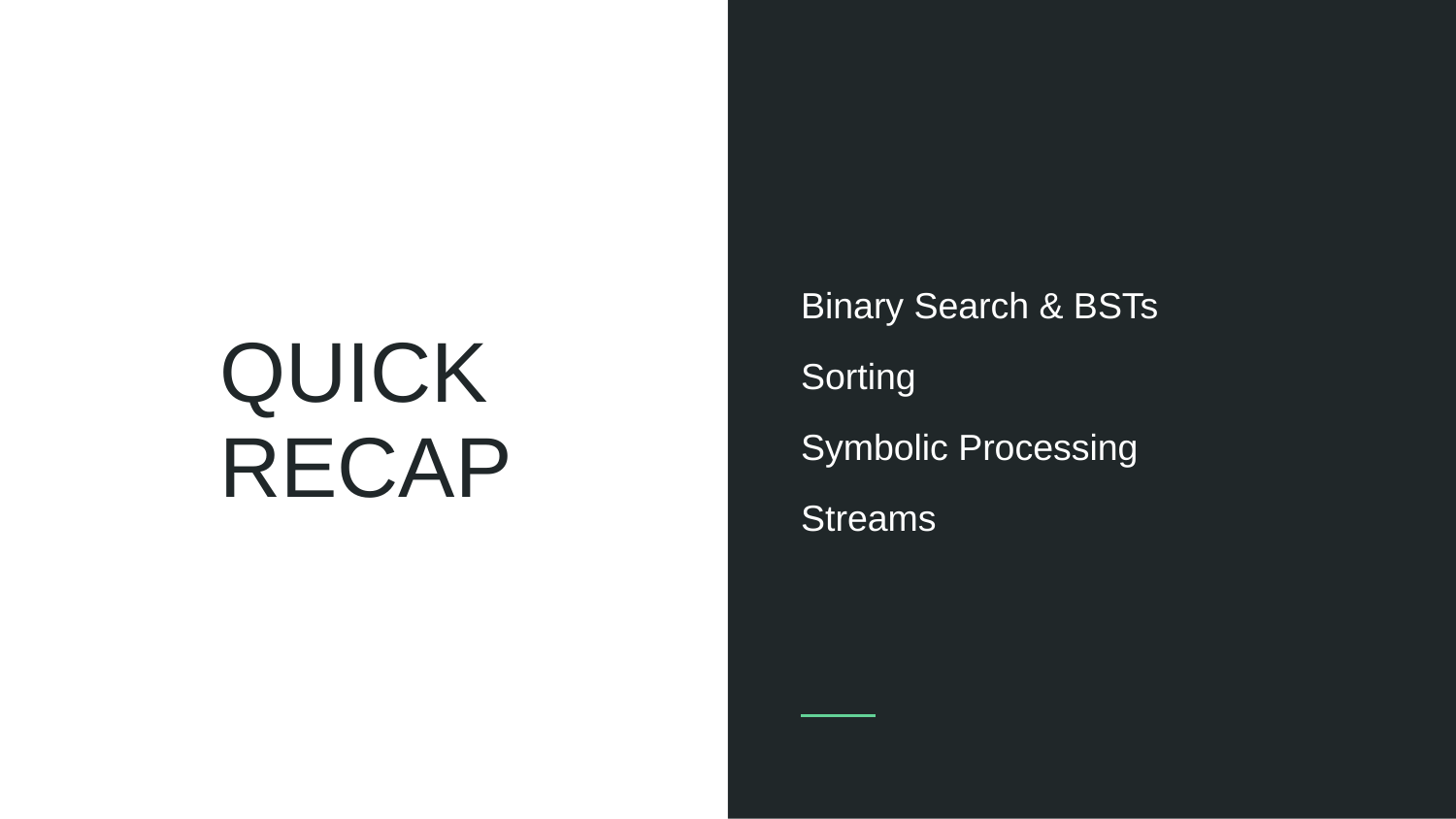

Binary Search & BSTs
Sorting
Symbolic Processing
Streams
# QUICK
RECAP